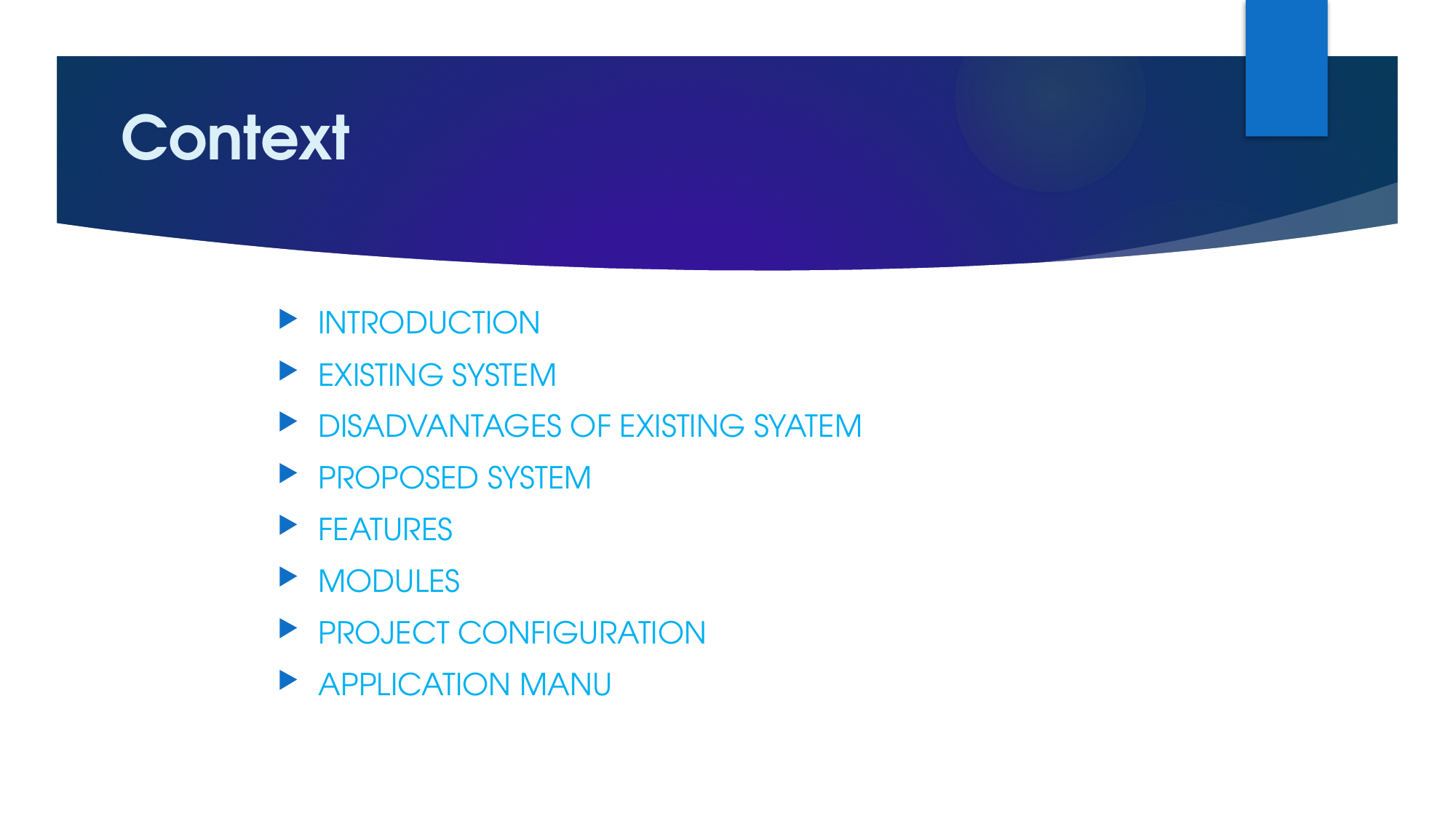

# Context
INTRODUCTION
EXISTING SYSTEM
DISADVANTAGES OF EXISTING SYATEM
PROPOSED SYSTEM
FEATURES
MODULES
PROJECT CONFIGURATION
APPLICATION MANU